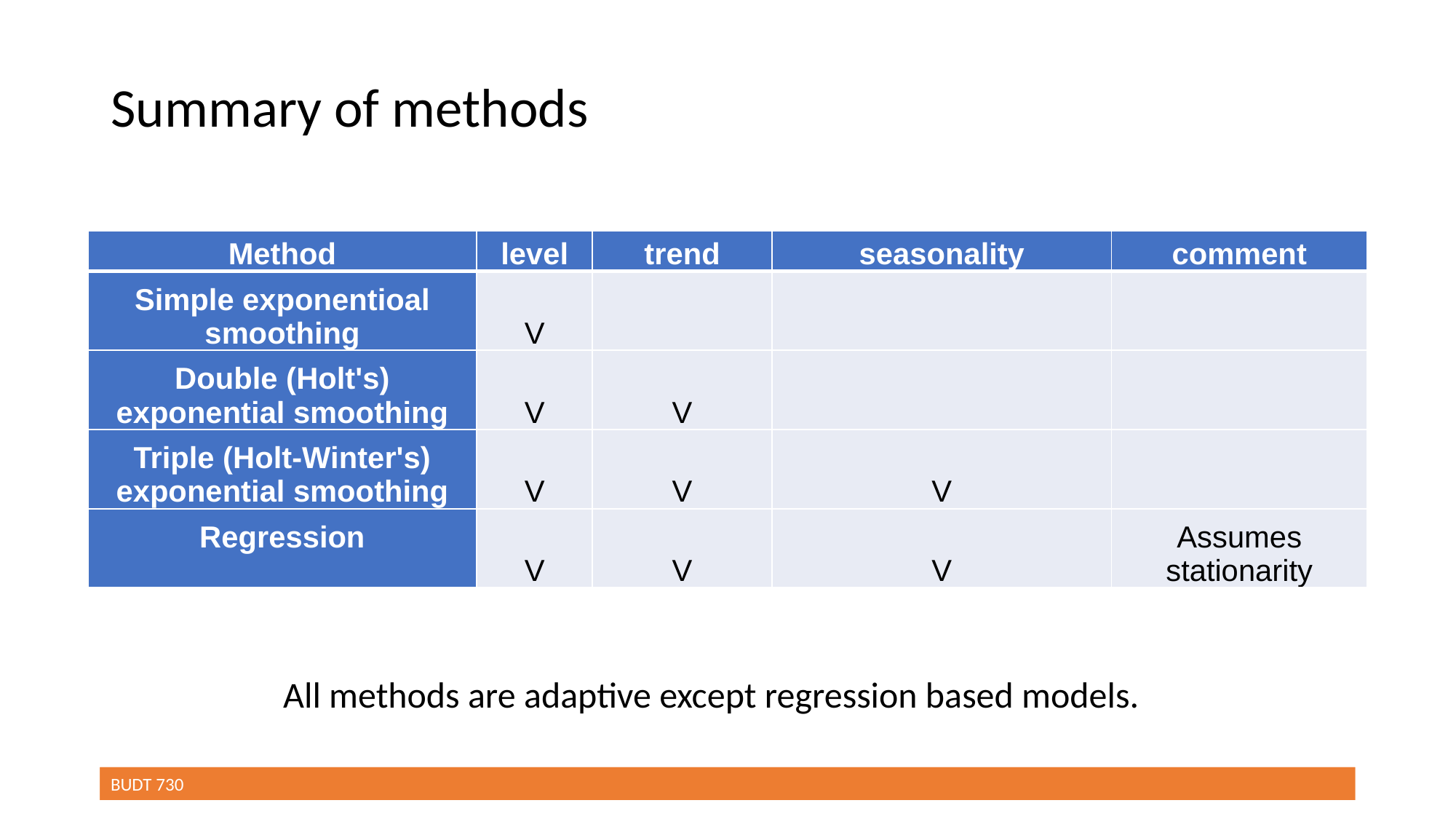

# Summary of methods
| Method | level | trend | seasonality | comment |
| --- | --- | --- | --- | --- |
| Simple exponentioal smoothing | V |  |  |  |
| Double (Holt's) exponential smoothing | V | V |  |  |
| Triple (Holt-Winter's) exponential smoothing | V | V | V |  |
| Regression | V | V | V | Assumes stationarity |
All methods are adaptive except regression based models.